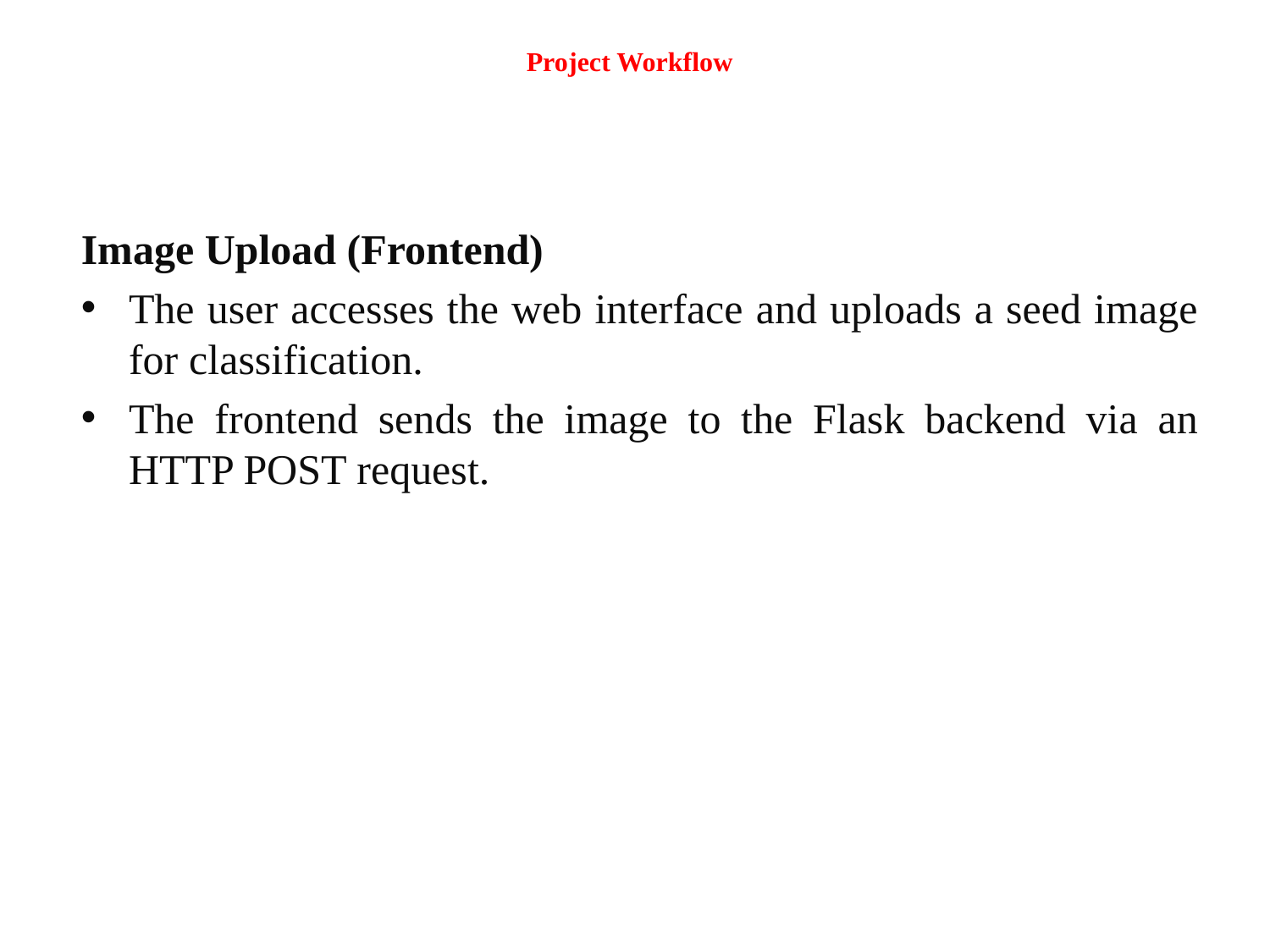

# Project Workflow
Image Upload (Frontend)
The user accesses the web interface and uploads a seed image for classification.
The frontend sends the image to the Flask backend via an HTTP POST request.